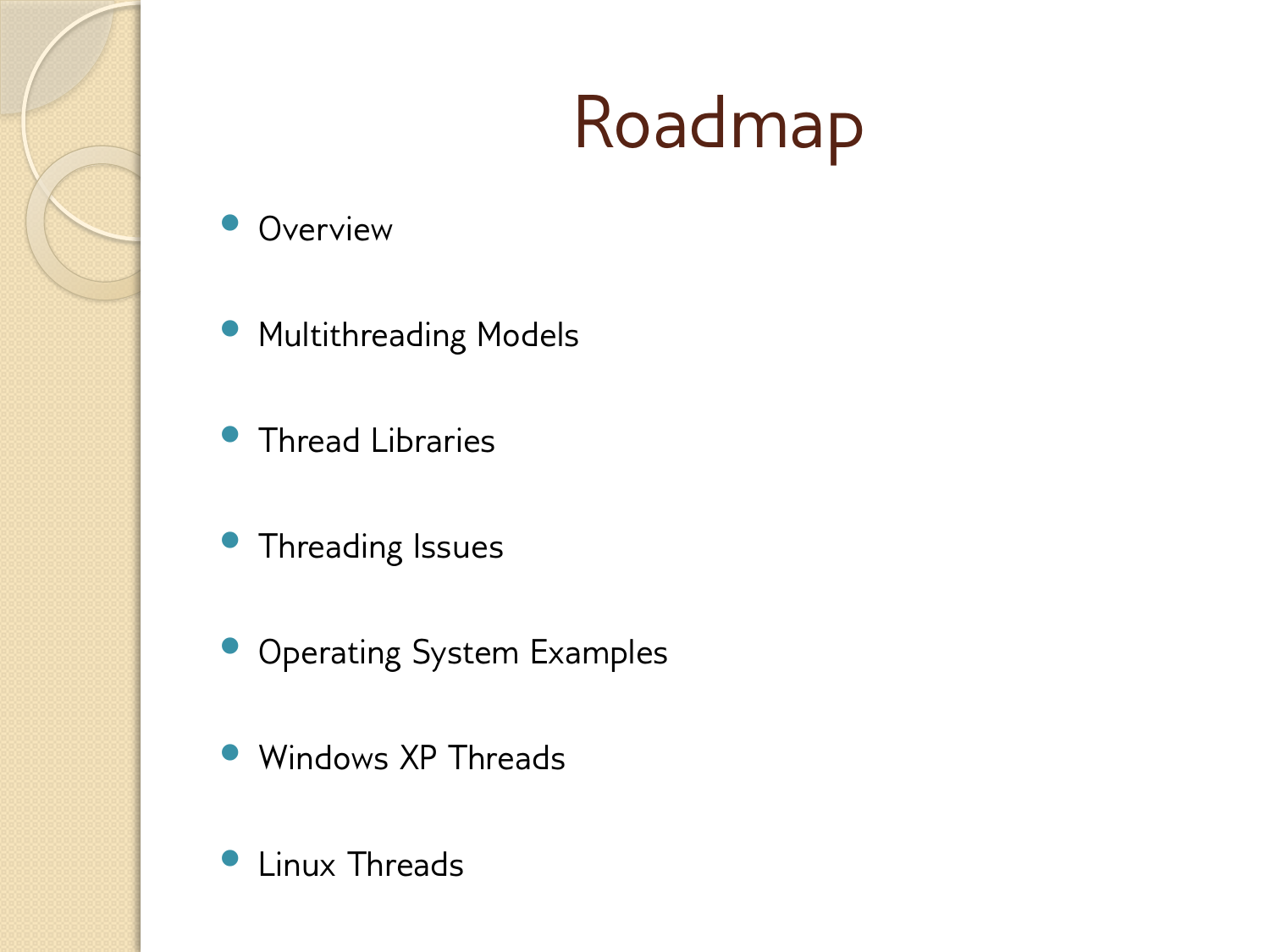

# Roadmap
Overview

Multithreading Models

Thread Libraries

Threading Issues

Operating System Examples

Windows XP Threads

Linux Threads